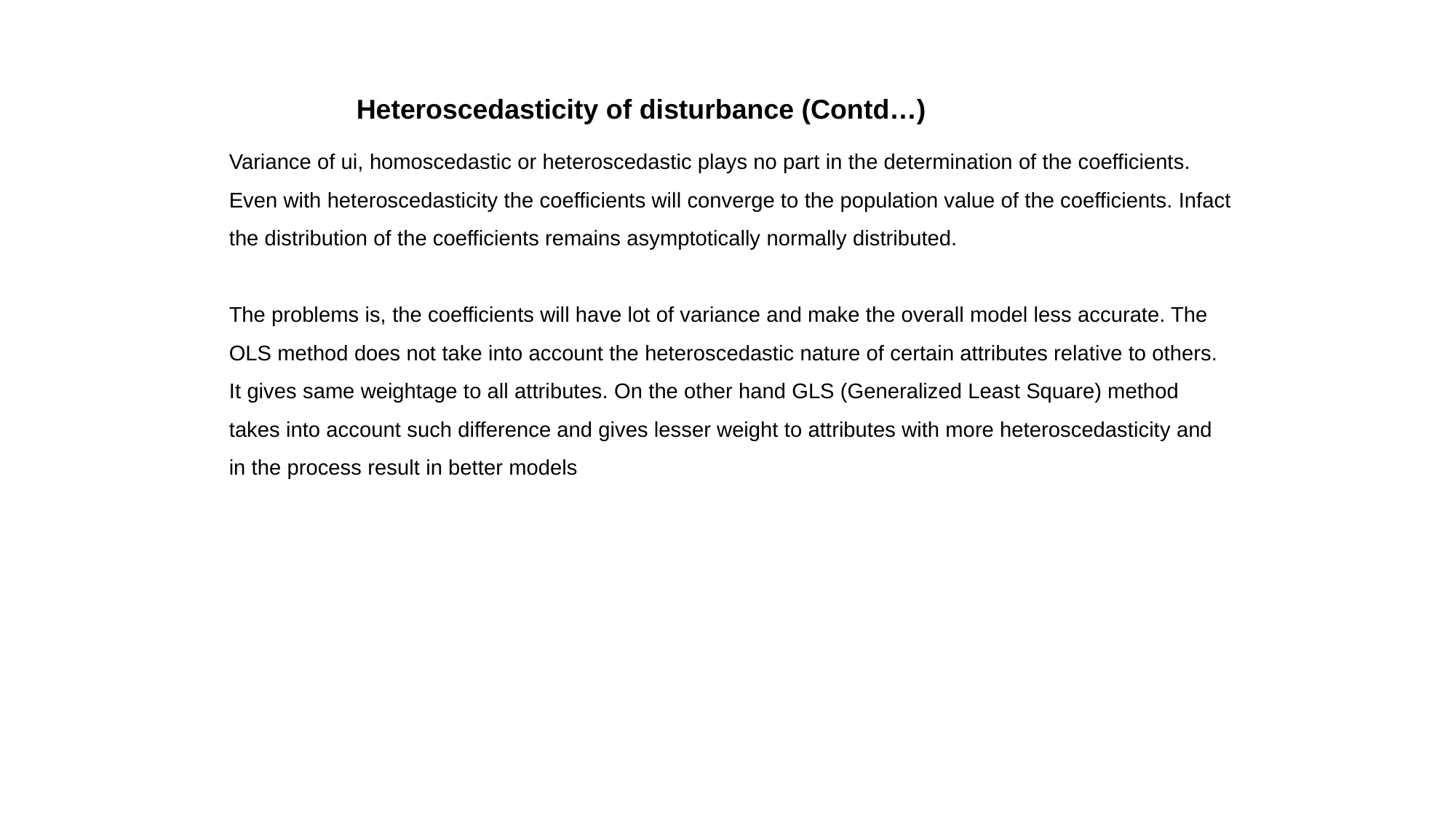

Heteroscedasticity of disturbance (Contd…)
Variance of ui, homoscedastic or heteroscedastic plays no part in the determination of the coefficients. Even with heteroscedasticity the coefficients will converge to the population value of the coefficients. Infact the distribution of the coefficients remains asymptotically normally distributed.

The problems is, the coefficients will have lot of variance and make the overall model less accurate. The OLS method does not take into account the heteroscedastic nature of certain attributes relative to others. It gives same weightage to all attributes. On the other hand GLS (Generalized Least Square) method takes into account such difference and gives lesser weight to attributes with more heteroscedasticity and in the process result in better models